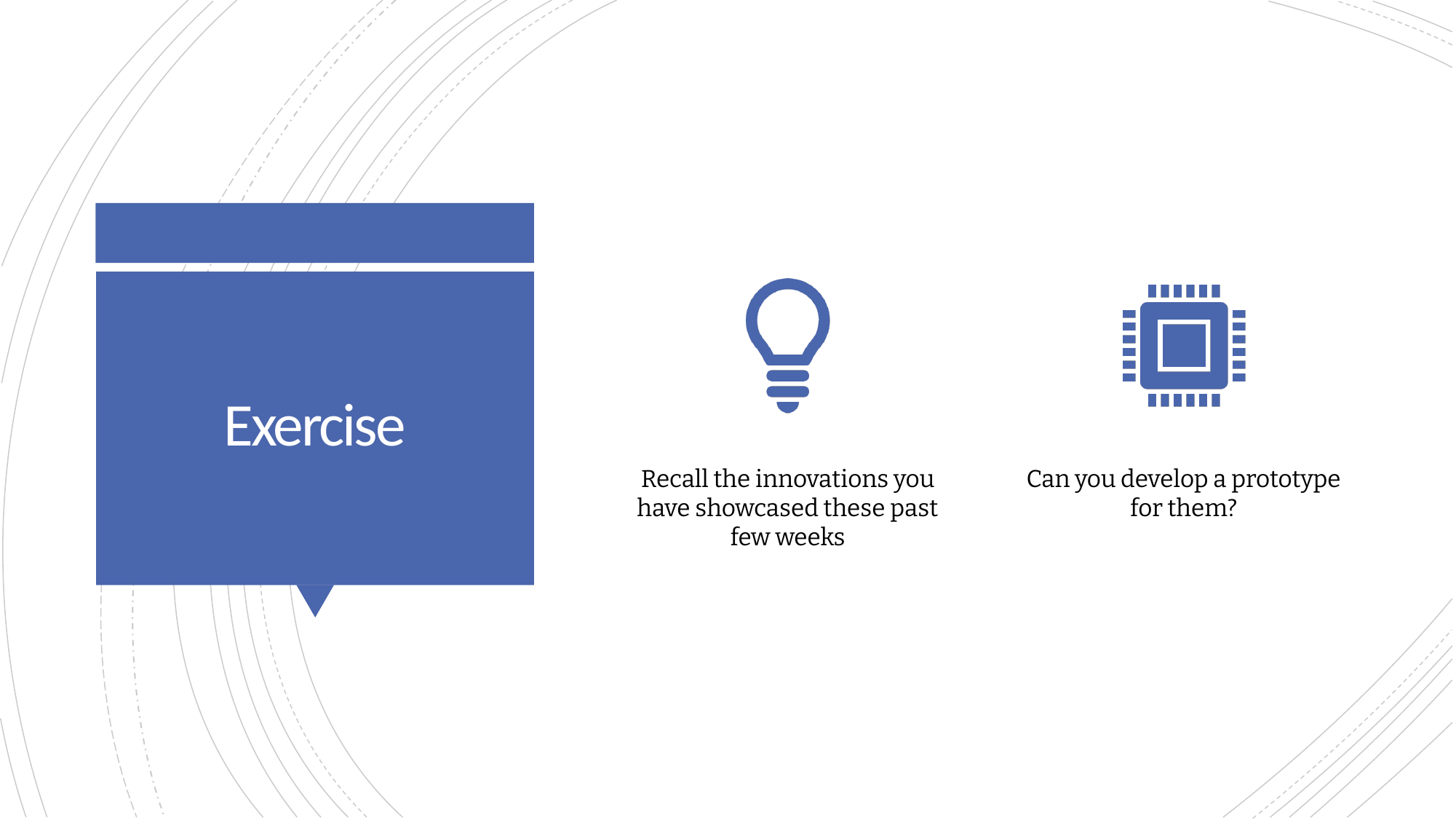

Recall the innovations you have showcased these past few weeks
Can you develop a prototype for them?
# Exercise